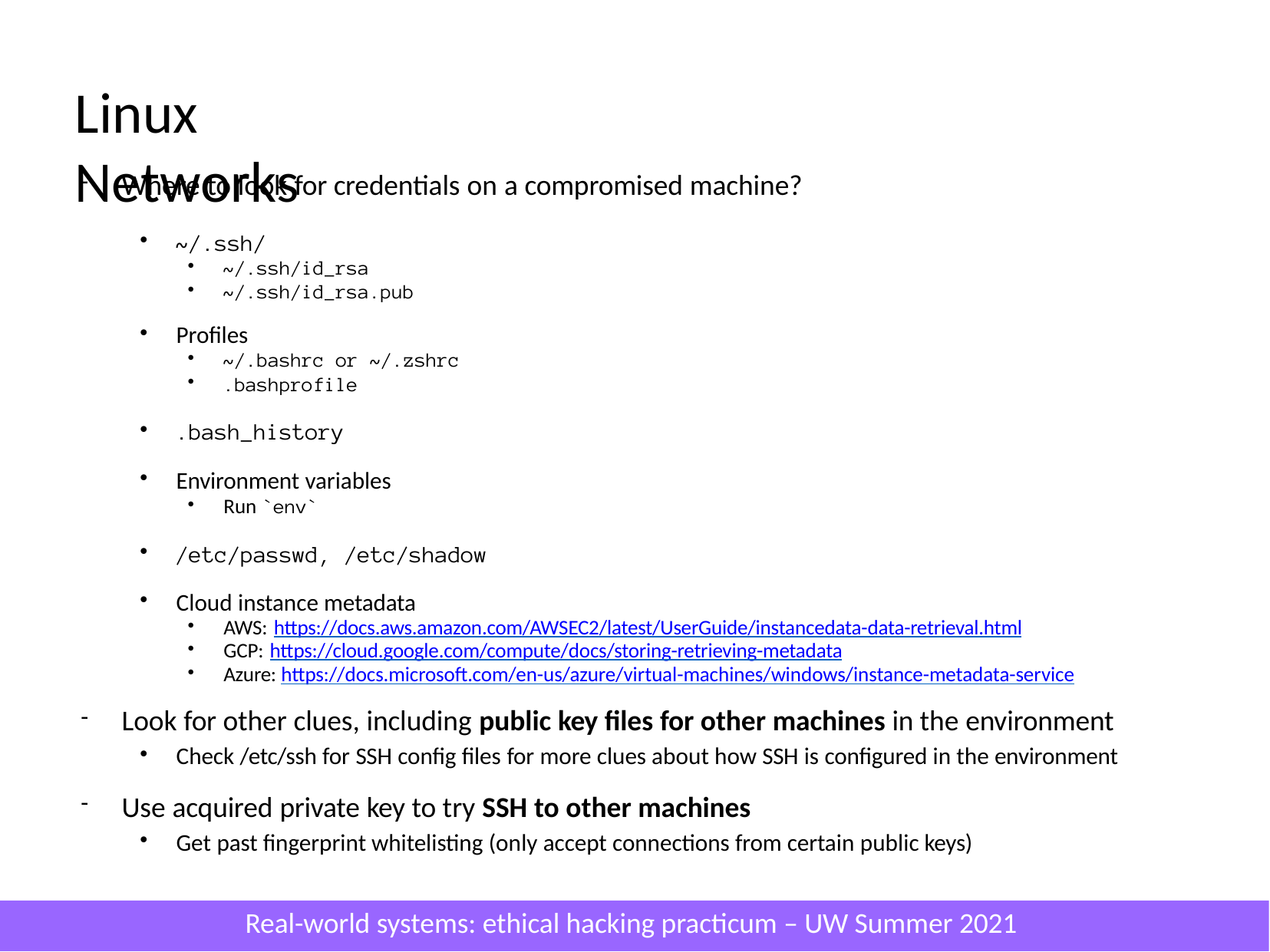

# Linux Networks
Where to look for credentials on a compromised machine?

~/.ssh/
~/.ssh/id_rsa
~/.ssh/id_rsa.pub
Profiles
~/.bashrc or ~/.zshrc
.bashprofile

.bash_history
Environment variables
Run `env`

/etc/passwd, /etc/shadow
Cloud instance metadata
AWS: https://docs.aws.amazon.com/AWSEC2/latest/UserGuide/instancedata-data-retrieval.html
GCP: https://cloud.google.com/compute/docs/storing-retrieving-metadata
Azure: https://docs.microsoft.com/en-us/azure/virtual-machines/windows/instance-metadata-service
Look for other clues, including public key files for other machines in the environment
Check /etc/ssh for SSH config files for more clues about how SSH is configured in the environment
Use acquired private key to try SSH to other machines
Get past fingerprint whitelisting (only accept connections from certain public keys)
Real-world systems: ethical hacking practicum – UW Summer 2021